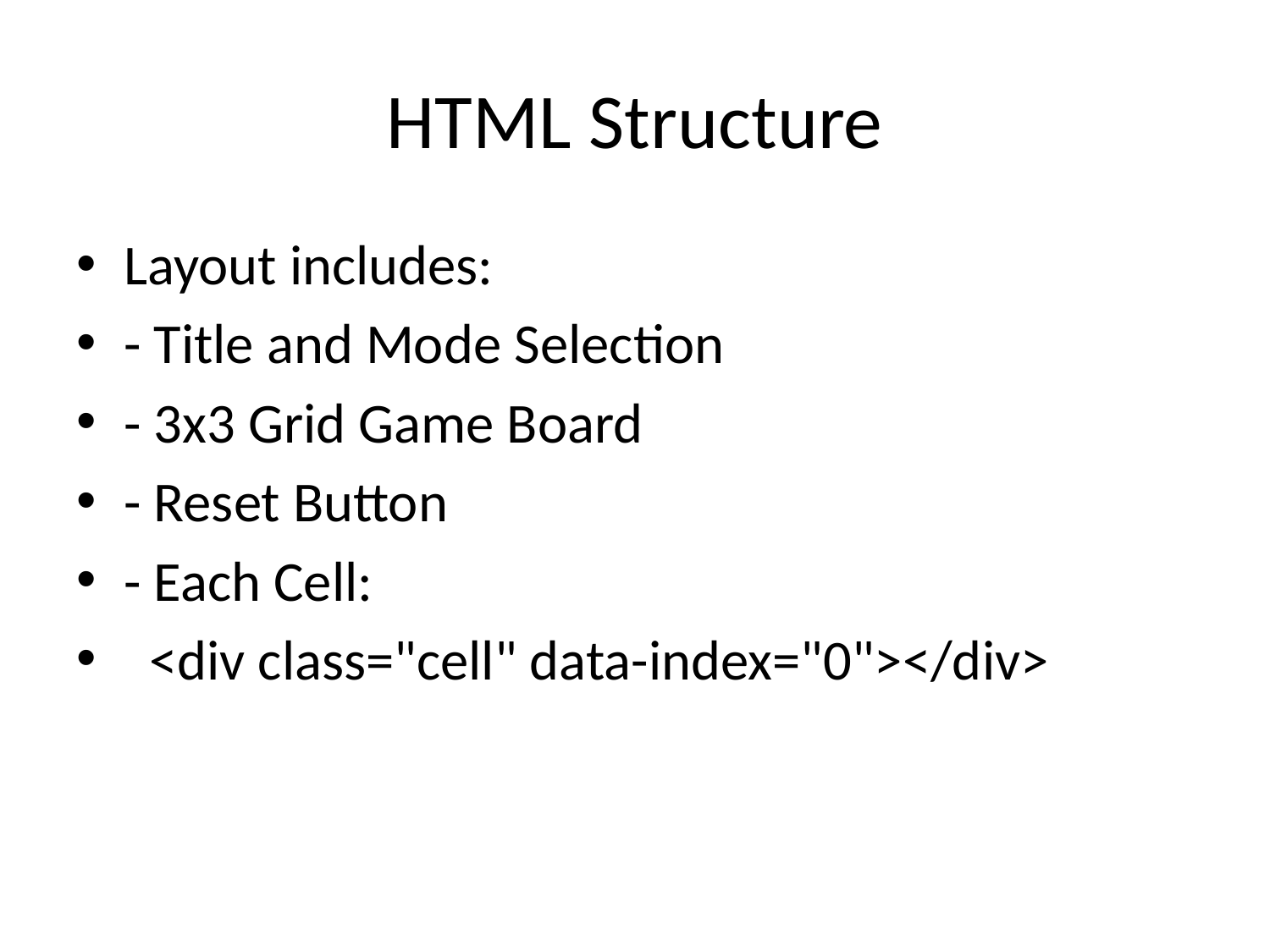

# HTML Structure
Layout includes:
- Title and Mode Selection
- 3x3 Grid Game Board
- Reset Button
- Each Cell:
  <div class="cell" data-index="0"></div>